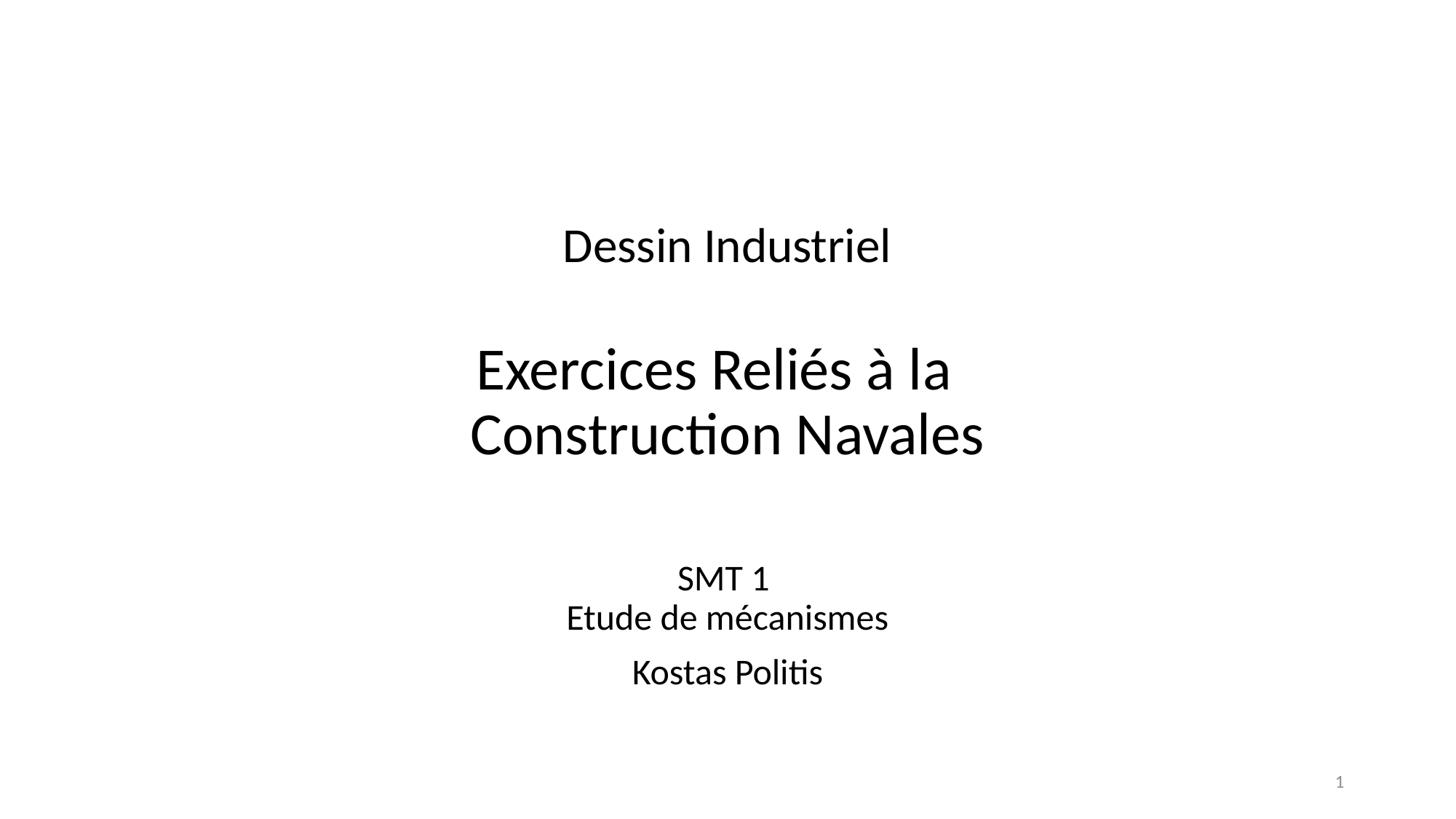

# Dessin Industriel Exercices Reliés à la Construction Navales
SMT 1
Etude de mécanismes
Kostas Politis
1